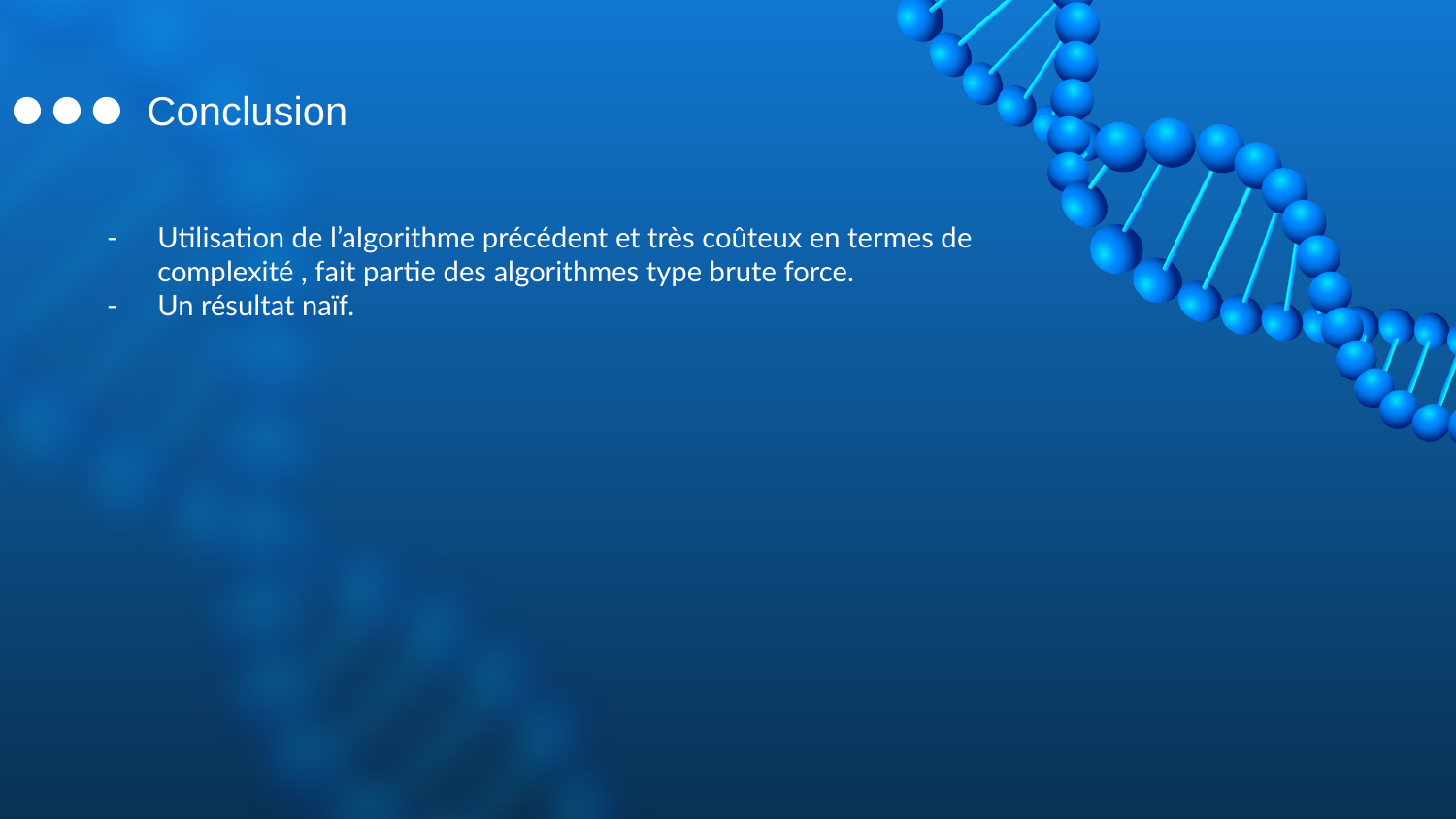

# Conclusion
Utilisation de l’algorithme précédent et très coûteux en termes de complexité , fait partie des algorithmes type brute force.
Un résultat naïf.